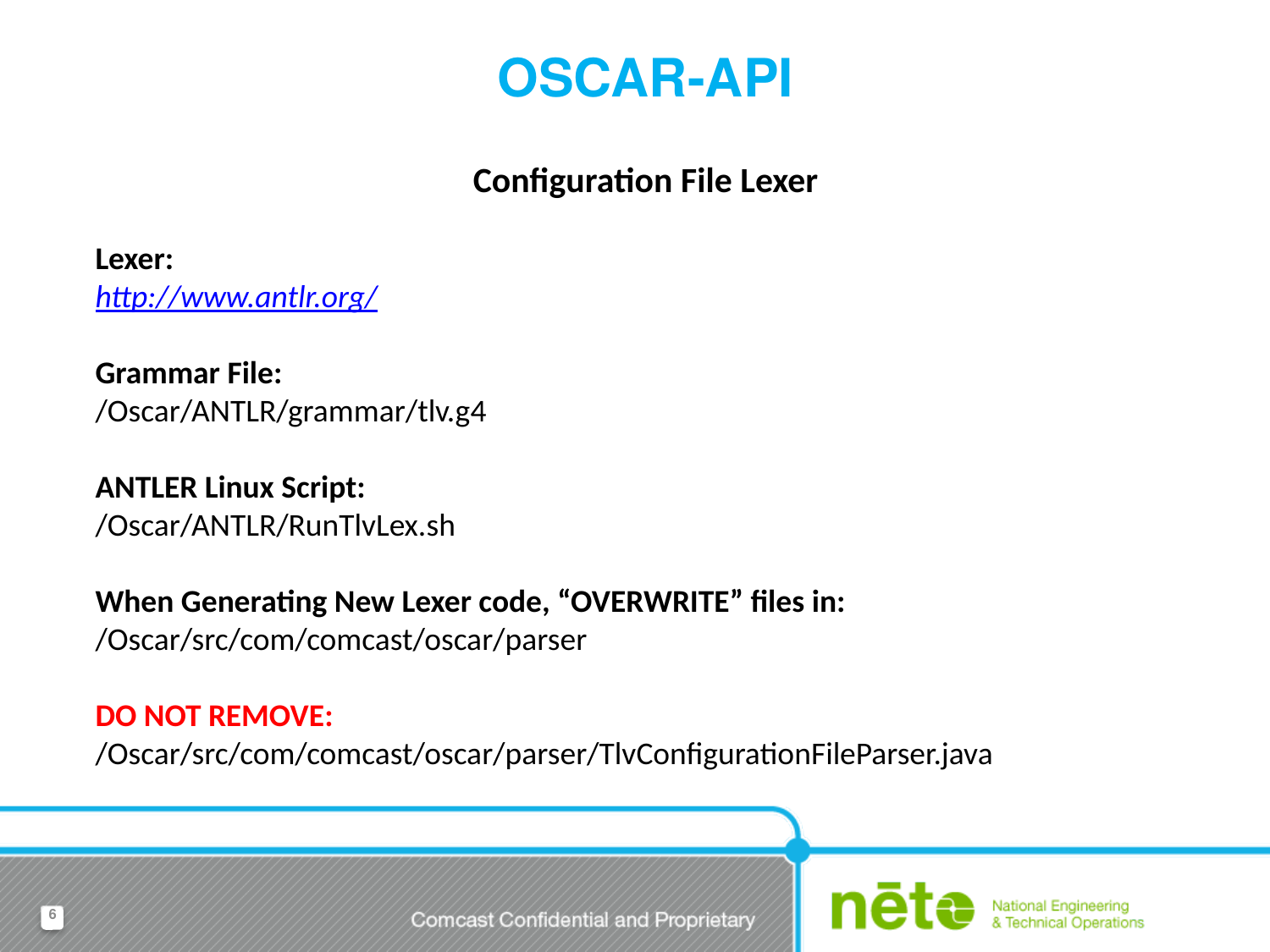

# OSCAR-API

Configuration File Lexer

Lexer:
http://www.antlr.org/

Grammar File:
/Oscar/ANTLR/grammar/tlv.g4

ANTLER Linux Script:
/Oscar/ANTLR/RunTlvLex.sh

When Generating New Lexer code, “OVERWRITE” files in:
/Oscar/src/com/comcast/oscar/parser

DO NOT REMOVE:
/Oscar/src/com/comcast/oscar/parser/TlvConfigurationFileParser.java